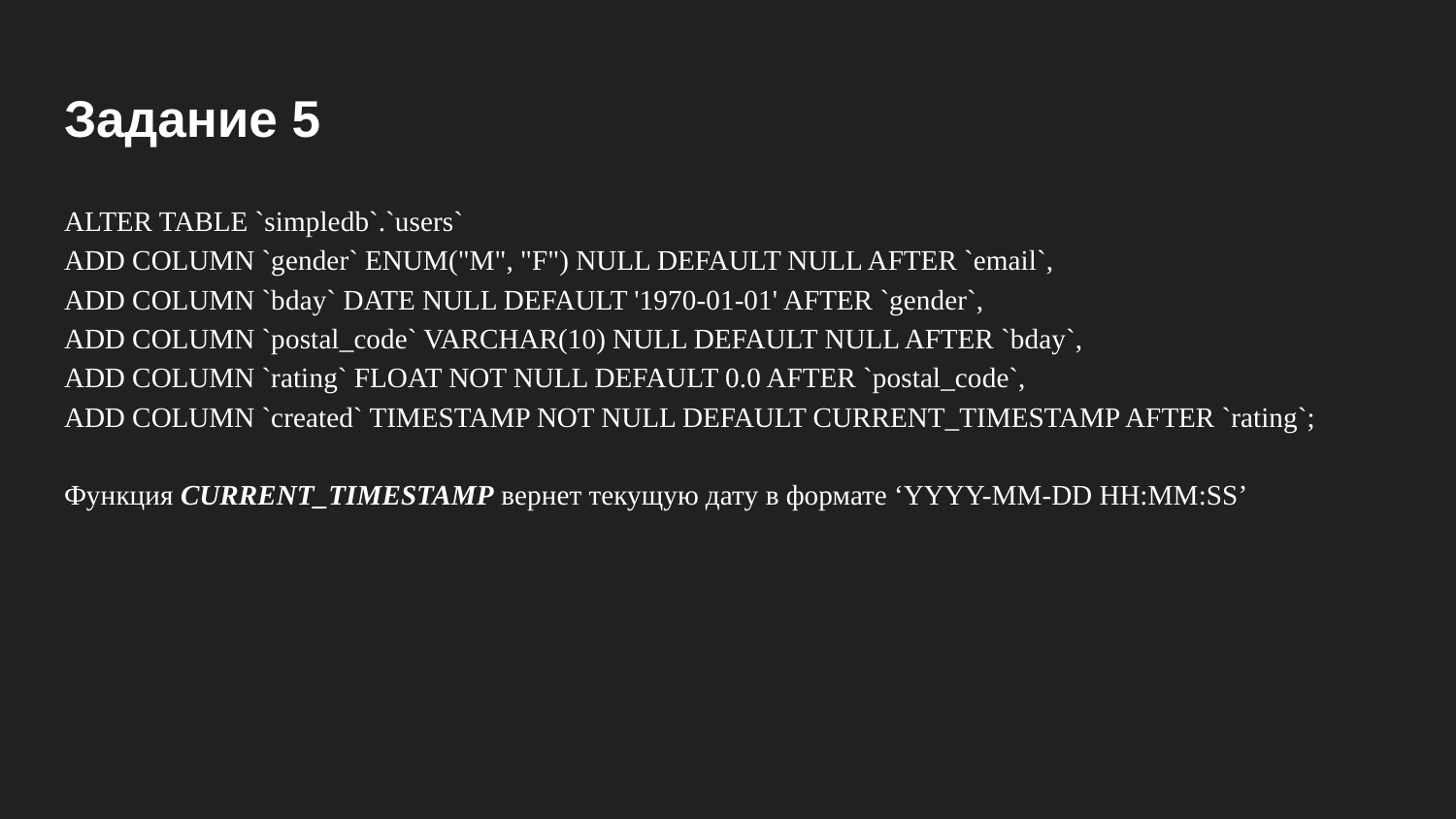

# Задание 5
ALTER TABLE `simpledb`.`users`
ADD COLUMN `gender` ENUM("M", "F") NULL DEFAULT NULL AFTER `email`,
ADD COLUMN `bday` DATE NULL DEFAULT '1970-01-01' AFTER `gender`,
ADD COLUMN `postal_code` VARCHAR(10) NULL DEFAULT NULL AFTER `bday`,
ADD COLUMN `rating` FLOAT NOT NULL DEFAULT 0.0 AFTER `postal_code`,
ADD COLUMN `created` TIMESTAMP NOT NULL DEFAULT CURRENT_TIMESTAMP AFTER `rating`;
Функция CURRENT_TIMESTAMP вернет текущую дату в формате ‘YYYY-MM-DD HH:MM:SS’